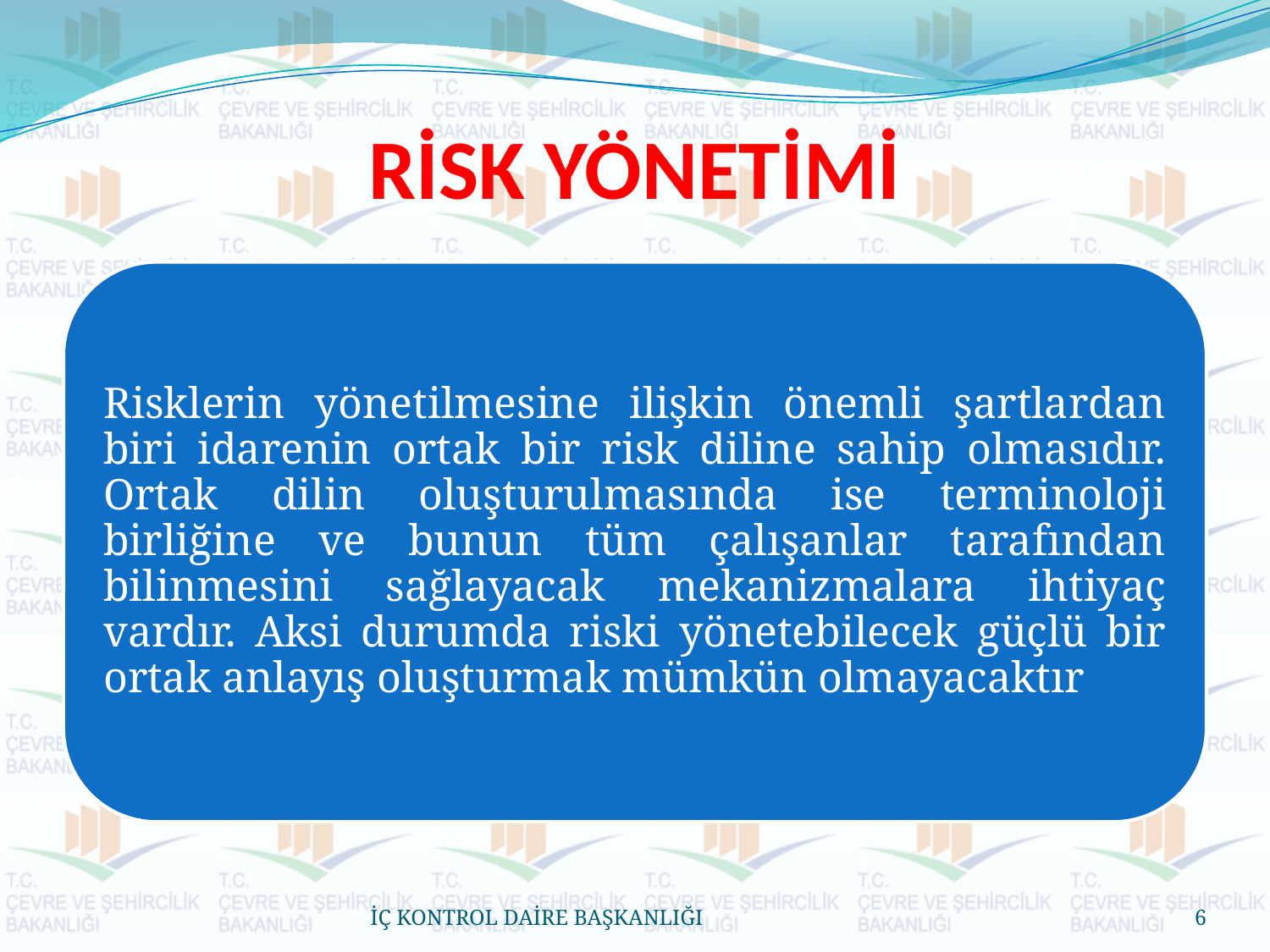

# RİSK YÖNETİMİ
Risklerin yönetilmesine ilişkin önemli şartlardan biri idarenin ortak bir risk diline sahip olmasıdır. Ortak dilin oluşturulmasında ise terminoloji birliğine ve bunun tüm çalışanlar tarafından bilinmesini sağlayacak mekanizmalara ihtiyaç vardır. Aksi durumda riski yönetebilecek güçlü bir ortak anlayış oluşturmak mümkün olmayacaktır
İÇ KONTROL DAİRE BAŞKANLIĞI
6